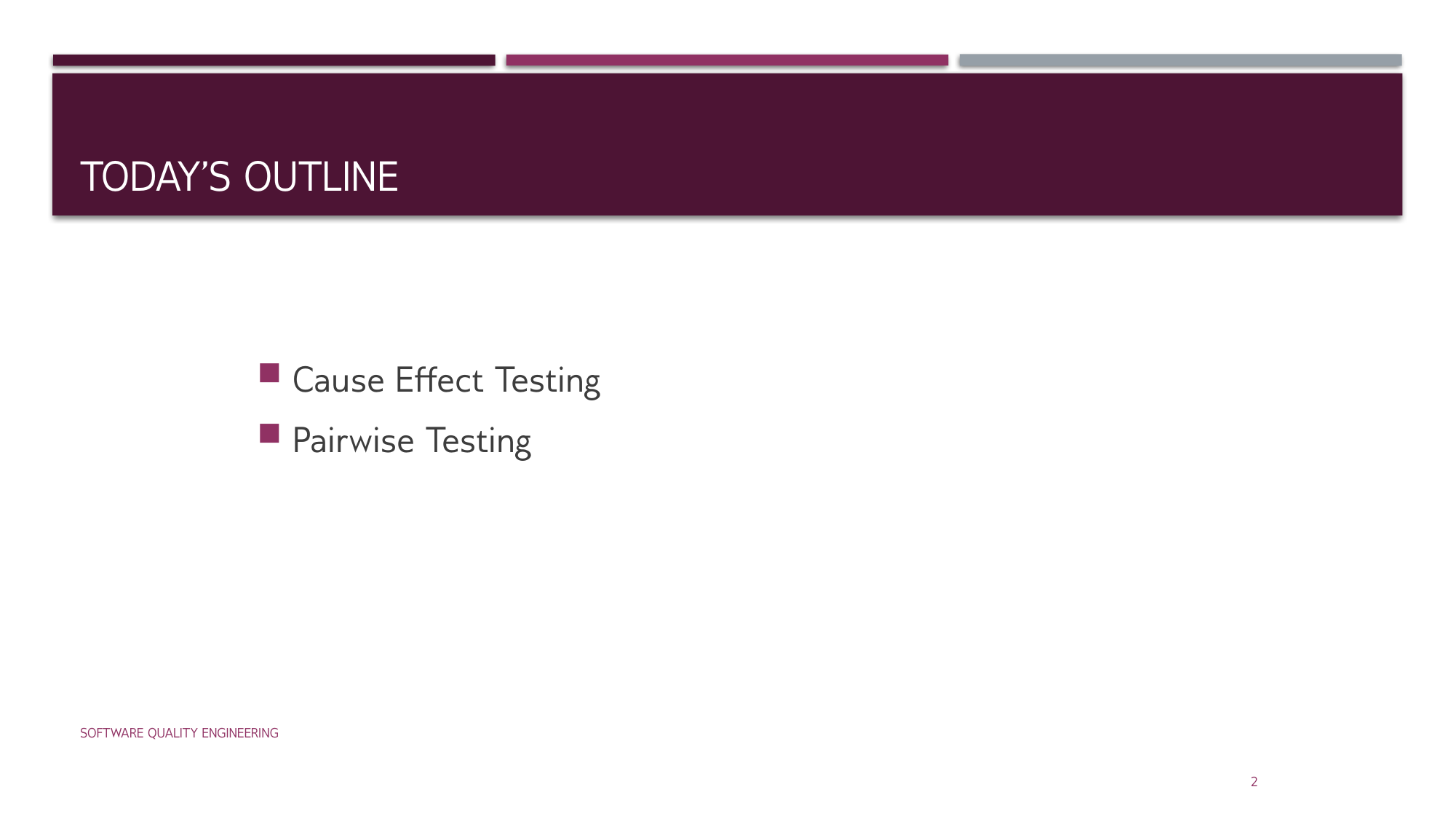

# Today’s Outline
Cause Effect Testing
Pairwise Testing

Software Quality Engineering
2